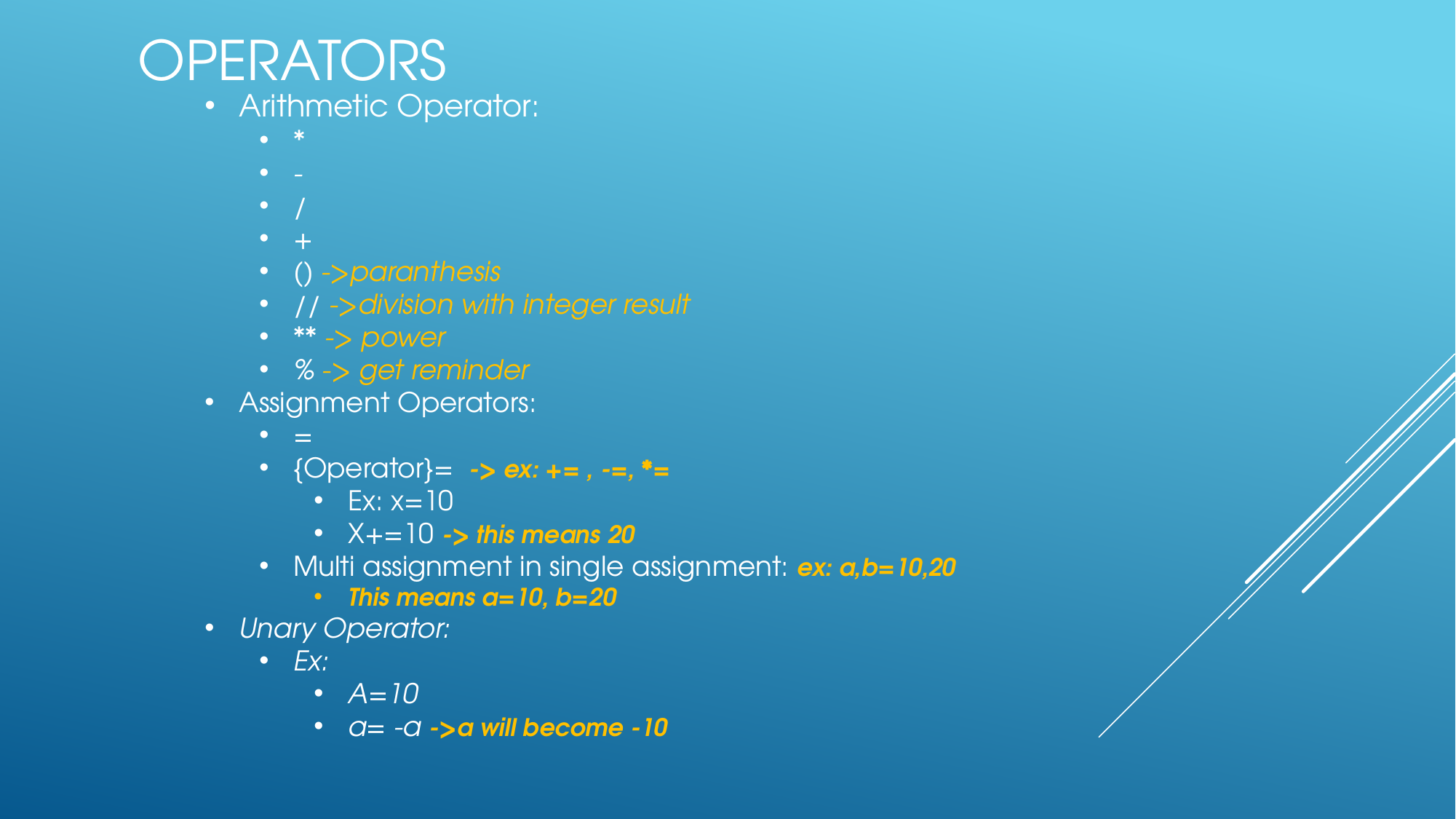

# Operators
Arithmetic Operator:
*
-
/
+
() ->paranthesis
// ->division with integer result
** -> power
% -> get reminder
Assignment Operators:
=
{Operator}=  -> ex: += , -=, *=
Ex: x=10
X+=10 -> this means 20
Multi assignment in single assignment: ex: a,b=10,20
This means a=10, b=20
Unary Operator:
Ex:
A=10
a= -a ->a will become -10